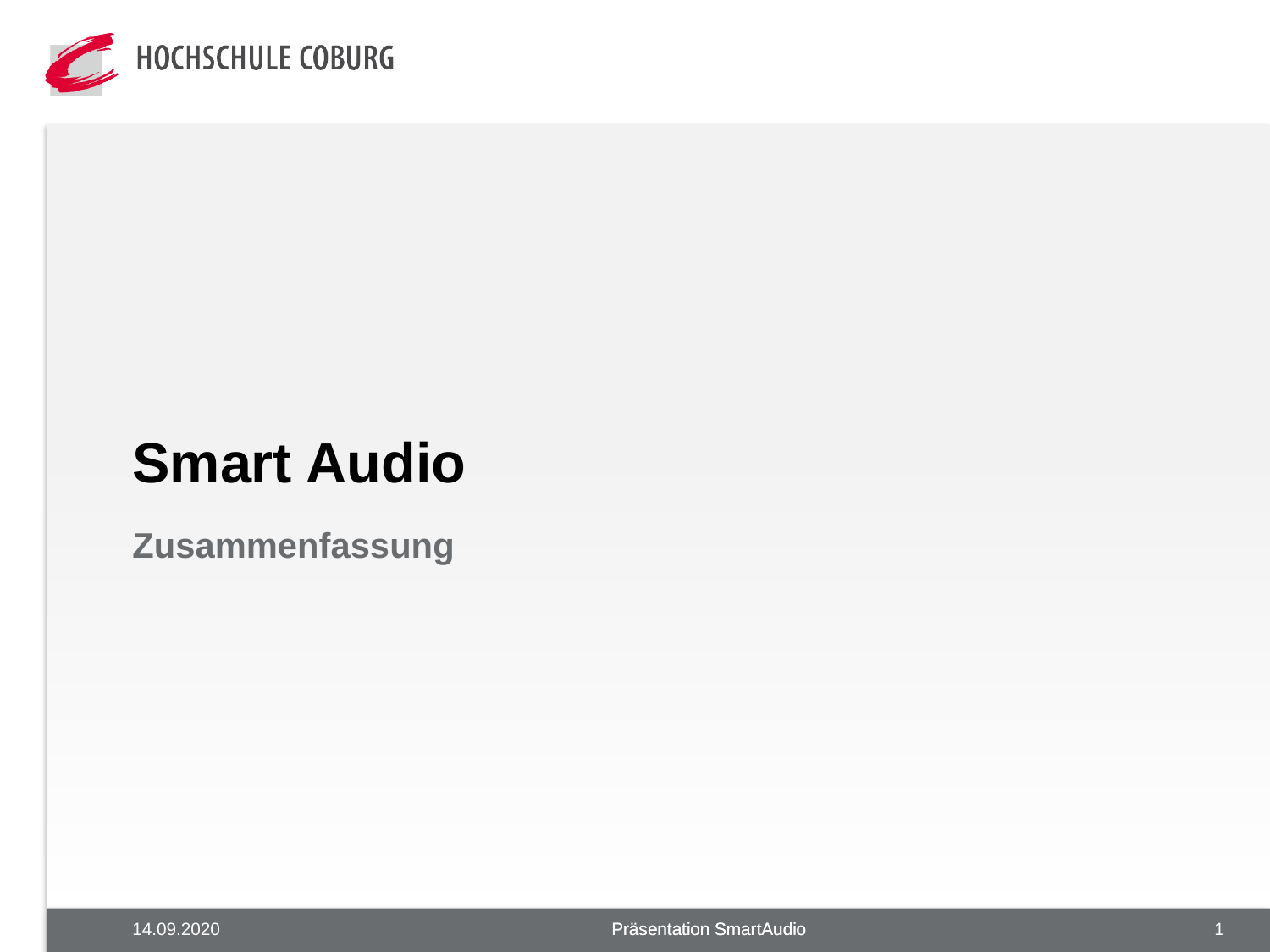

Smart Audio
Zusammenfassung
14.09.2020
Präsentation SmartAudio

1